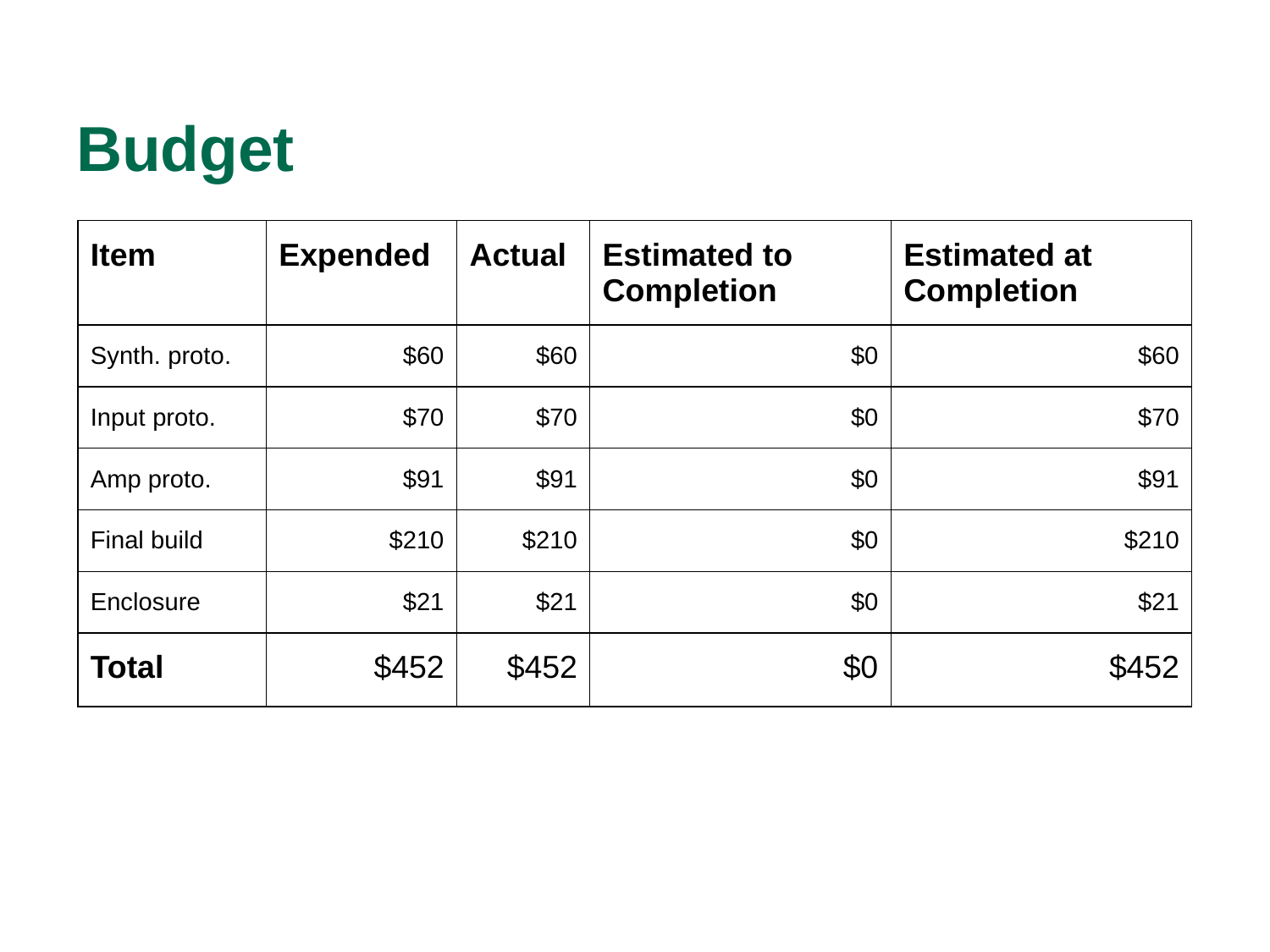

# Budget
| Item | Expended | Actual | Estimated to Completion | Estimated at Completion |
| --- | --- | --- | --- | --- |
| Synth. proto. | $60 | $60 | $0 | $60 |
| Input proto. | $70 | $70 | $0 | $70 |
| Amp proto. | $91 | $91 | $0 | $91 |
| Final build | $210 | $210 | $0 | $210 |
| Enclosure | $21 | $21 | $0 | $21 |
| Total | $452 | $452 | $0 | $452 |